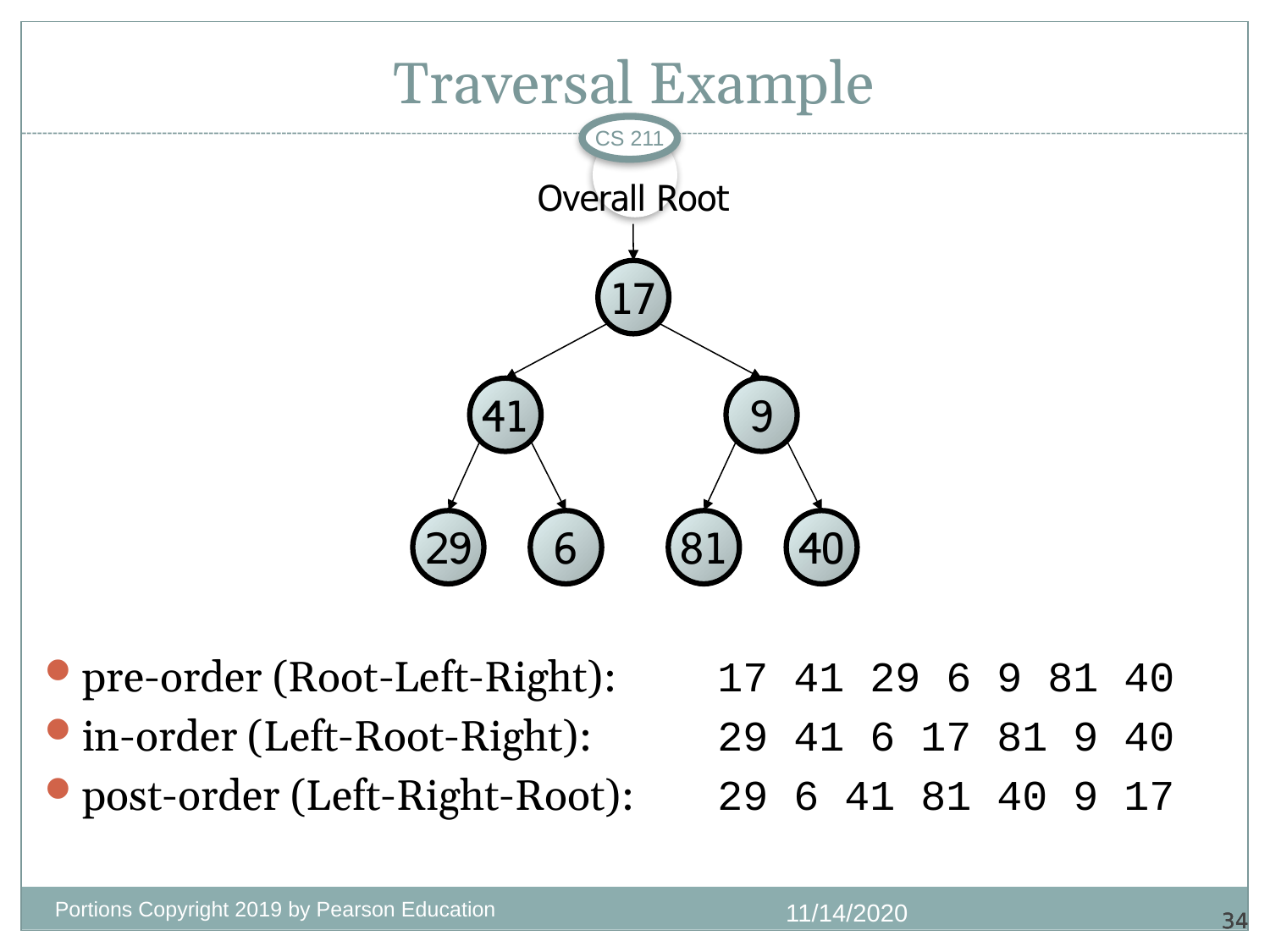

# Traversal Example
CS 211

pre-order (Root-Left-Right):    	17 41 29 6 9 81 40
in-order (Left-Root-Right):	29 41 6 17 81 9 40
post-order (Left-Right-Root):	29 6 41 81 40 9 17
Overall Root
17
41
9
29
6
81
40
Portions Copyright 2019 by Pearson Education
11/14/2020